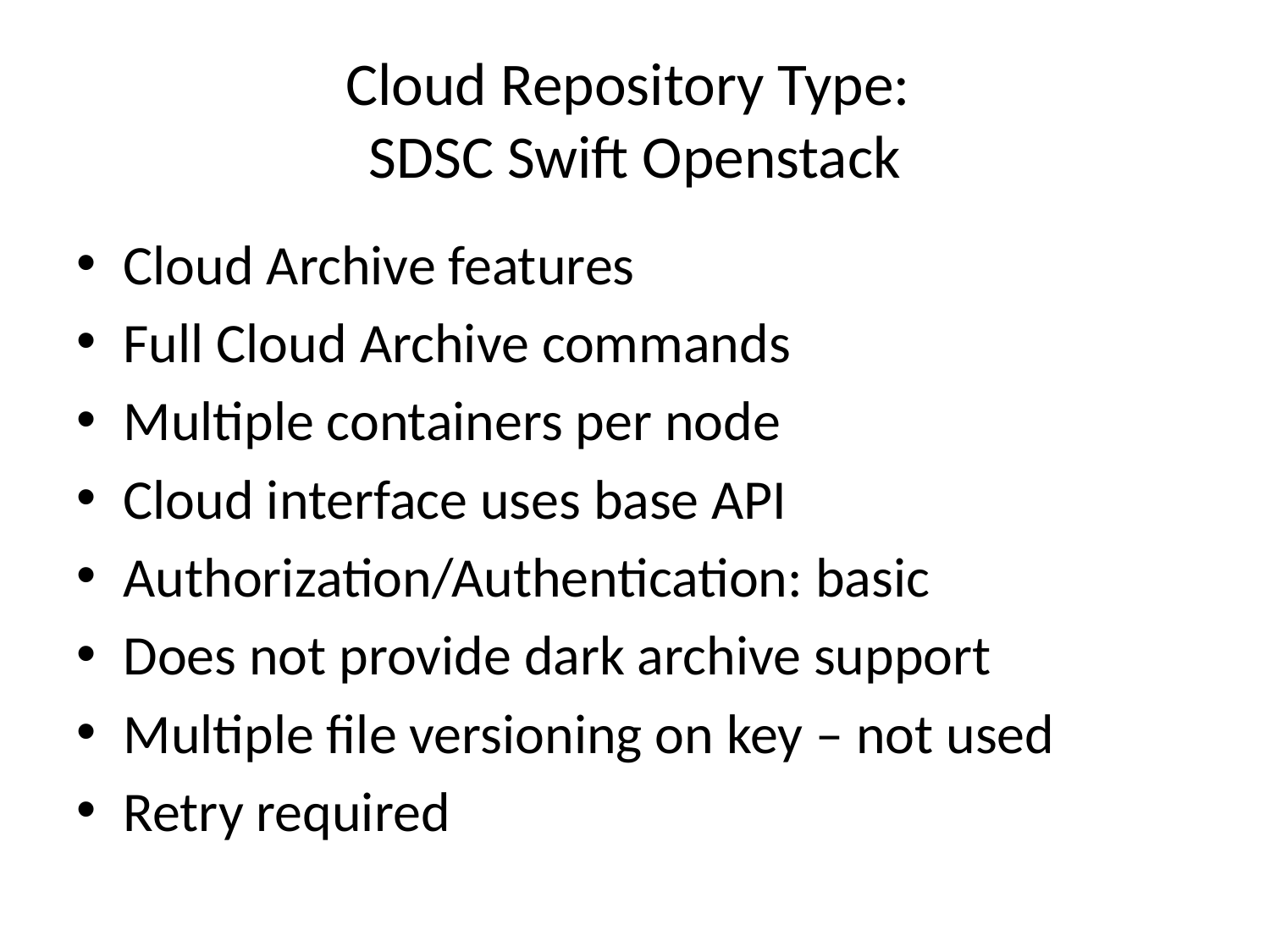

# Cloud Repository Type: SDSC Swift Openstack
Cloud Archive features
Full Cloud Archive commands
Multiple containers per node
Cloud interface uses base API
Authorization/Authentication: basic
Does not provide dark archive support
Multiple file versioning on key – not used
Retry required